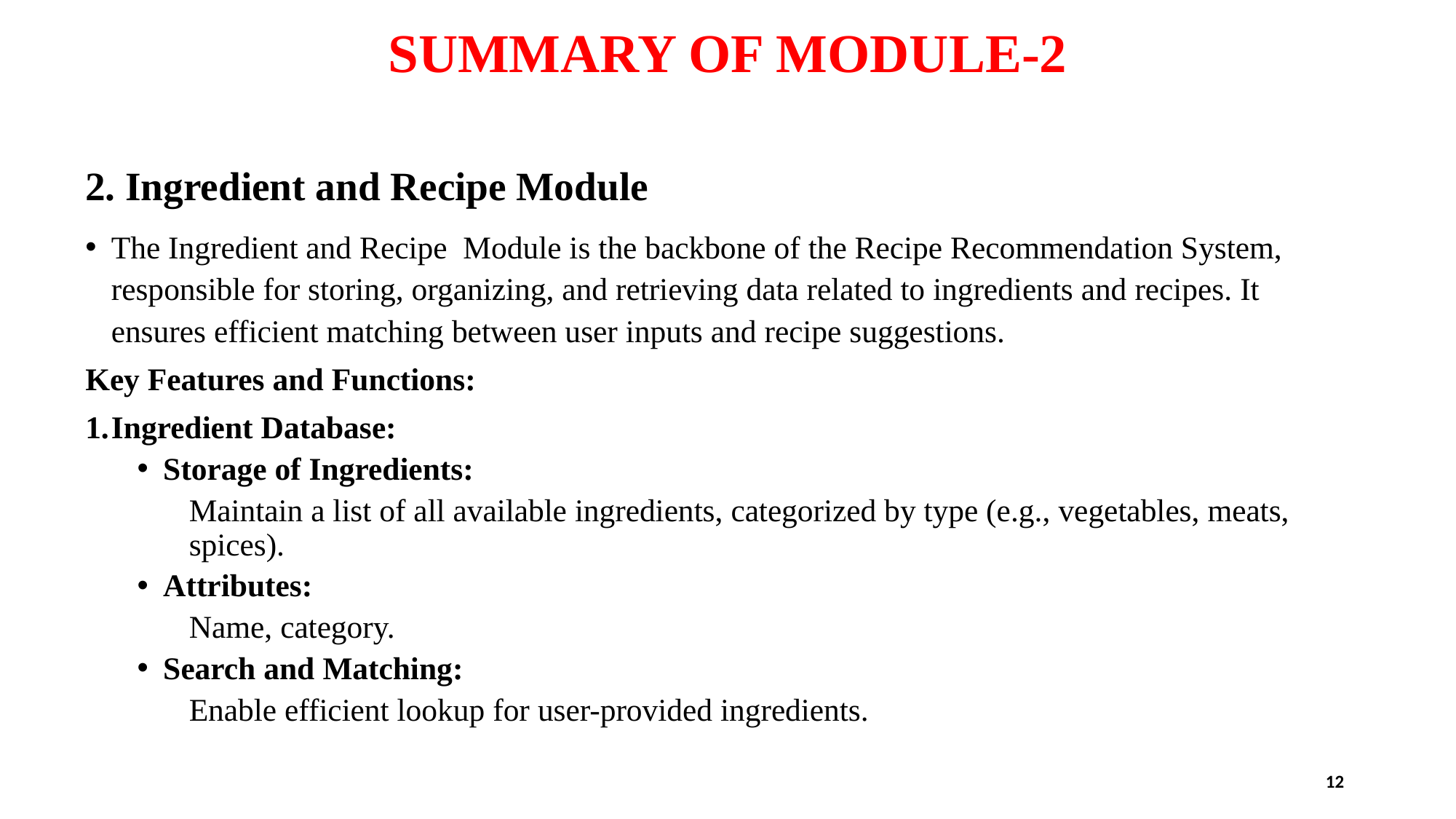

# SUMMARY OF MODULE-2
2. Ingredient and Recipe Module
The Ingredient and Recipe  Module is the backbone of the Recipe Recommendation System, responsible for storing, organizing, and retrieving data related to ingredients and recipes. It ensures efficient matching between user inputs and recipe suggestions.
Key Features and Functions:
Ingredient Database:
Storage of Ingredients:
Maintain a list of all available ingredients, categorized by type (e.g., vegetables, meats, spices).
Attributes:
Name, category.
Search and Matching:
Enable efficient lookup for user-provided ingredients.

12